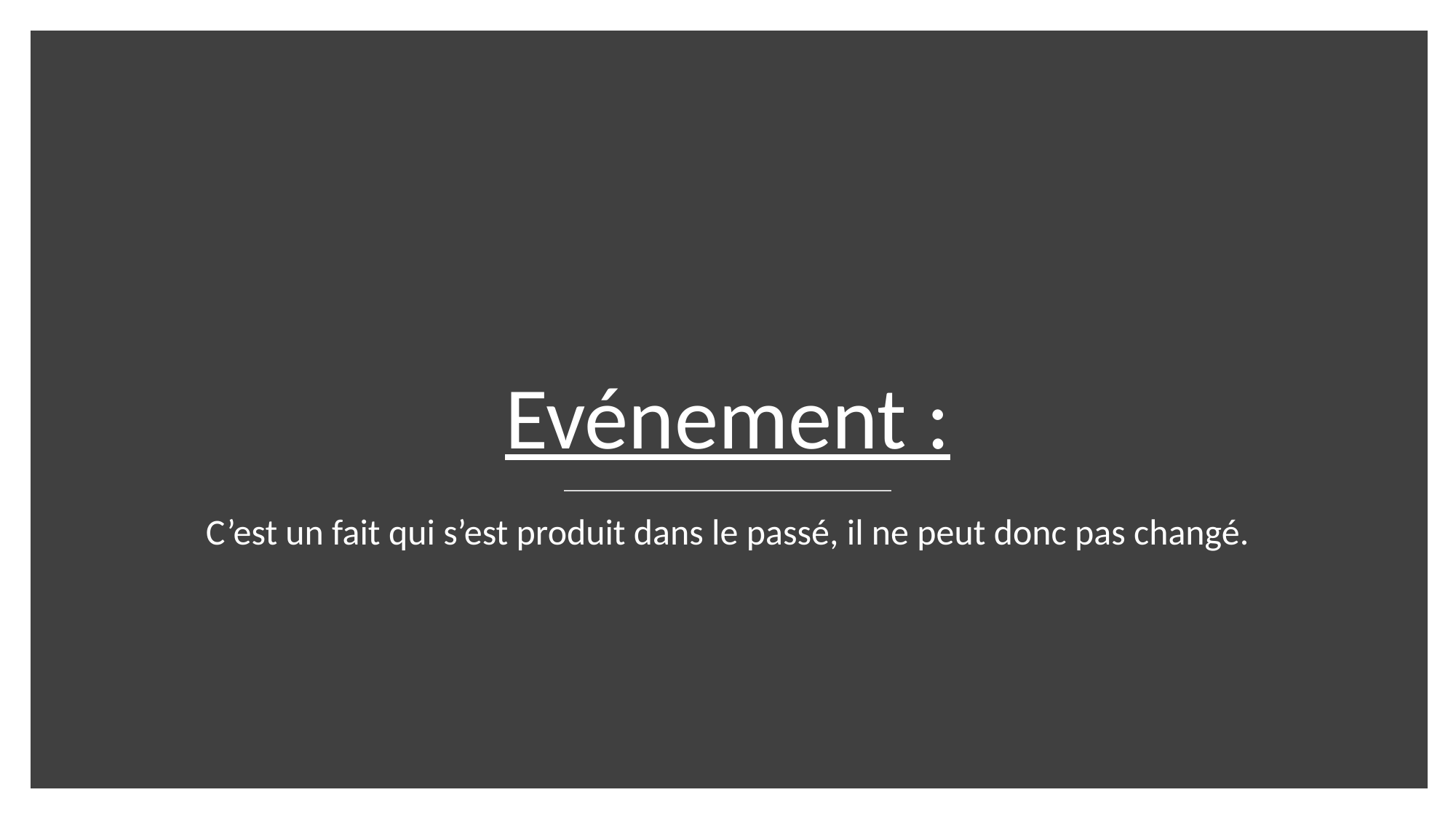

# Evénement :
C’est un fait qui s’est produit dans le passé, il ne peut donc pas changé.